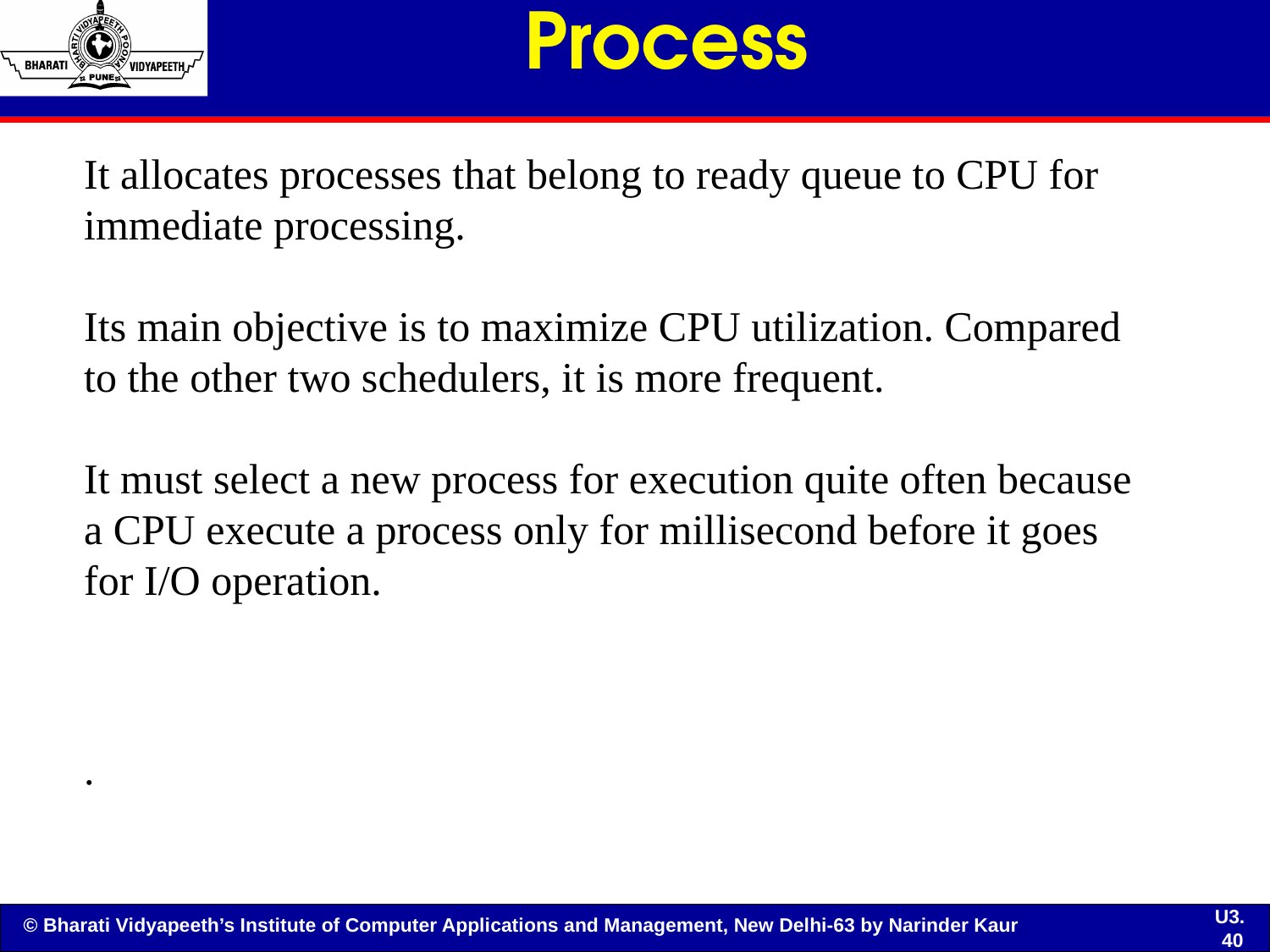

# Process
It allocates processes that belong to ready queue to CPU for immediate processing.

Its main objective is to maximize CPU utilization. Compared to the other two schedulers, it is more frequent.

It must select a new process for execution quite often because a CPU execute a process only for millisecond before it goes for I/O operation.

.